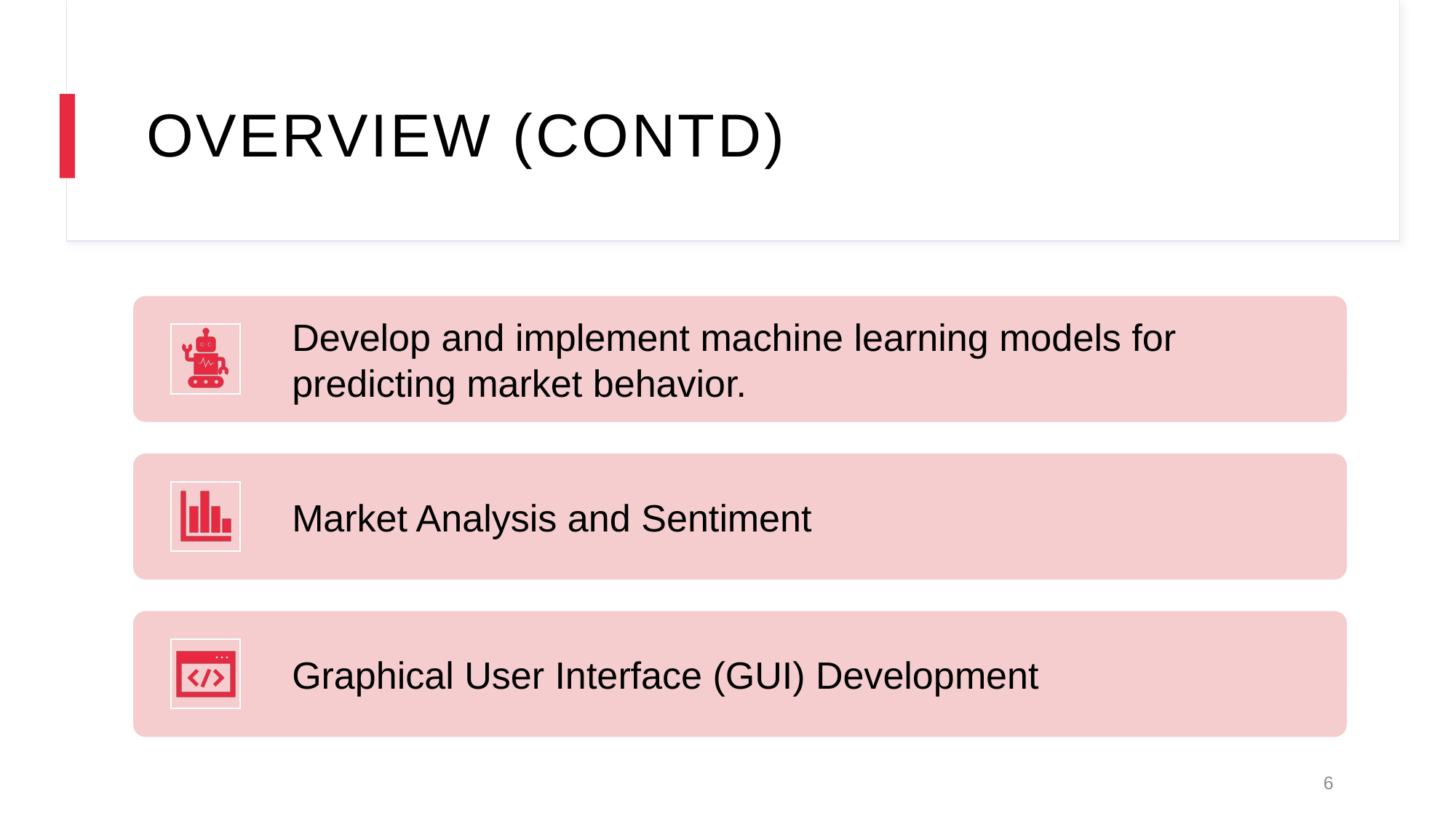

# OVERVIEW (CONTD)
Develop and implement machine learning models for predicting market behavior.
Market Analysis and Sentiment
Graphical User Interface (GUI) Development
6